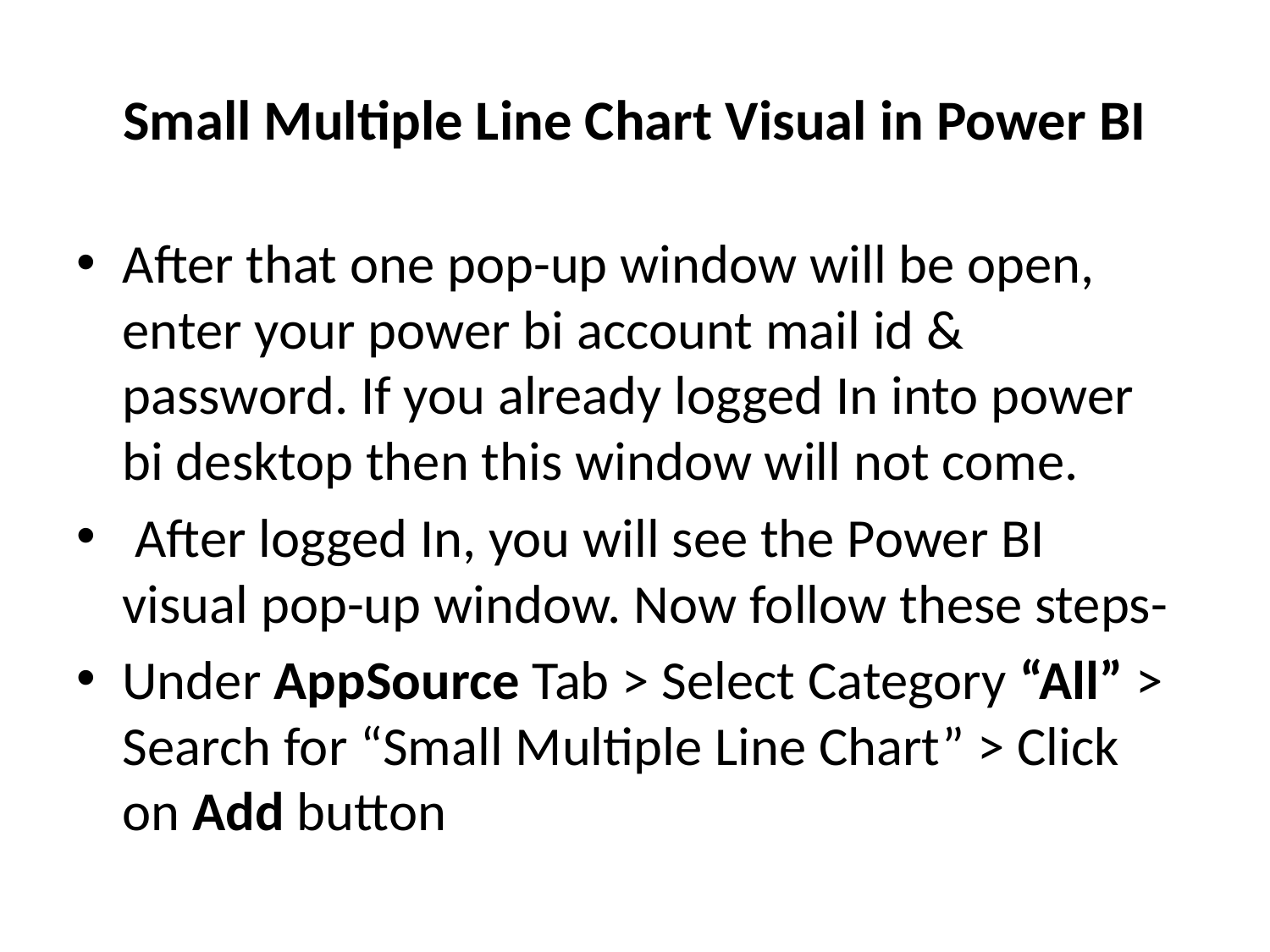

# Small Multiple Line Chart Visual in Power BI
After that one pop-up window will be open, enter your power bi account mail id & password. If you already logged In into power bi desktop then this window will not come.
 After logged In, you will see the Power BI visual pop-up window. Now follow these steps-
Under AppSource Tab > Select Category “All” > Search for “Small Multiple Line Chart” > Click on Add button